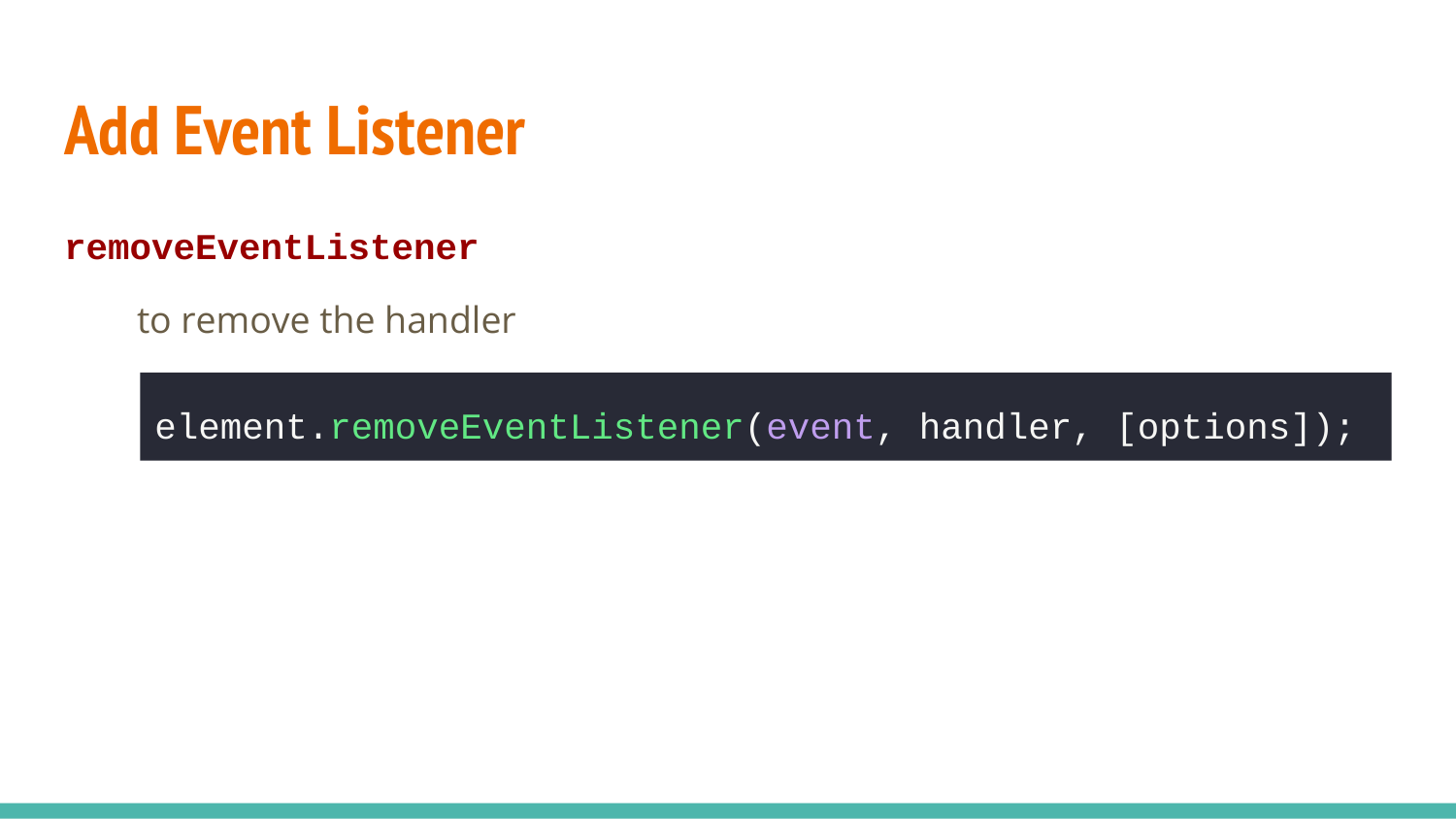

# Add Event Listener
removeEventListener
to remove the handler

element.removeEventListener(event, handler, [options]);